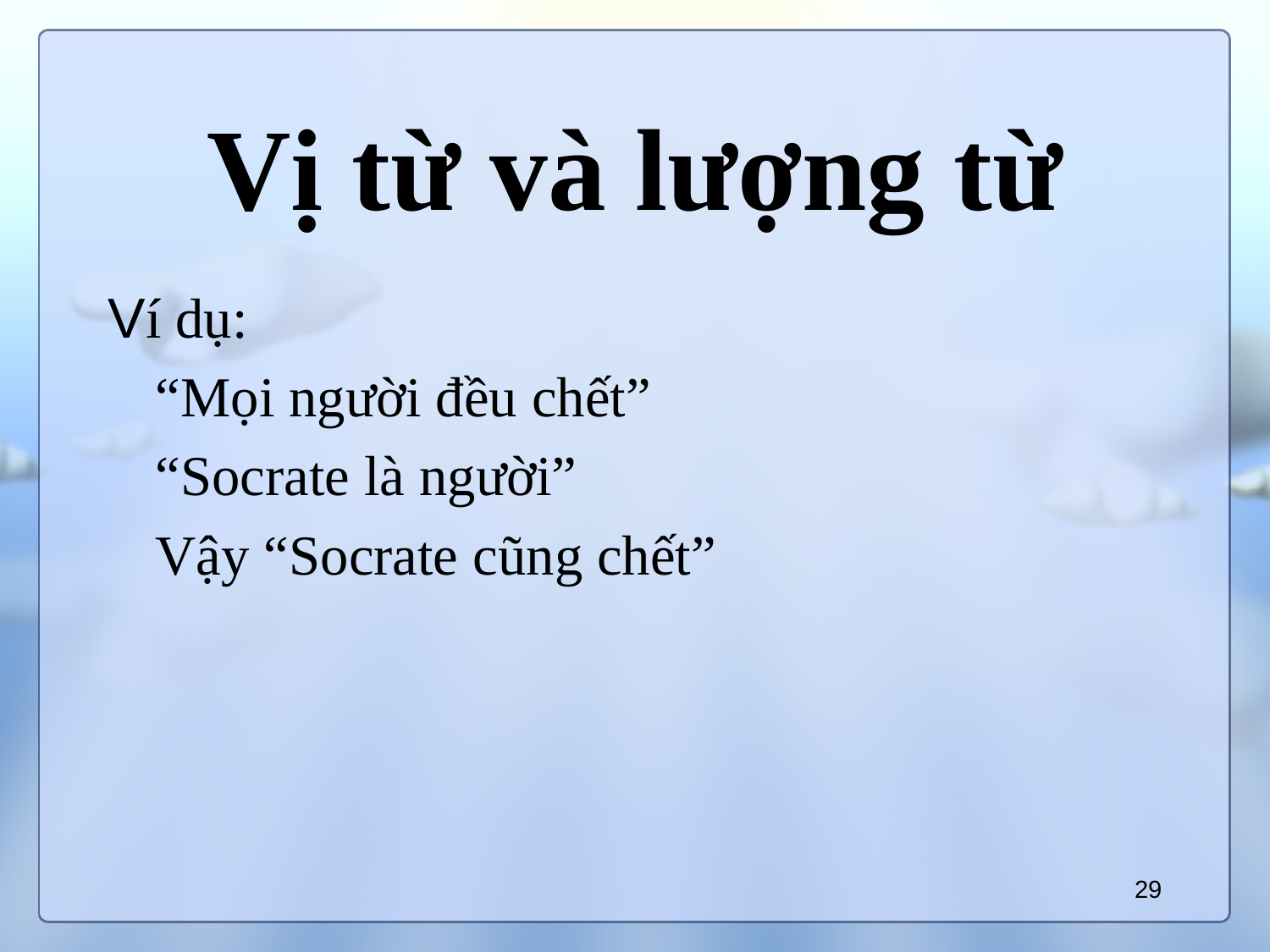

# Vị từ và lượng từ
Ví dụ:
	“Mọi người đều chết”
	“Socrate là người”
	Vậy “Socrate cũng chết”
29